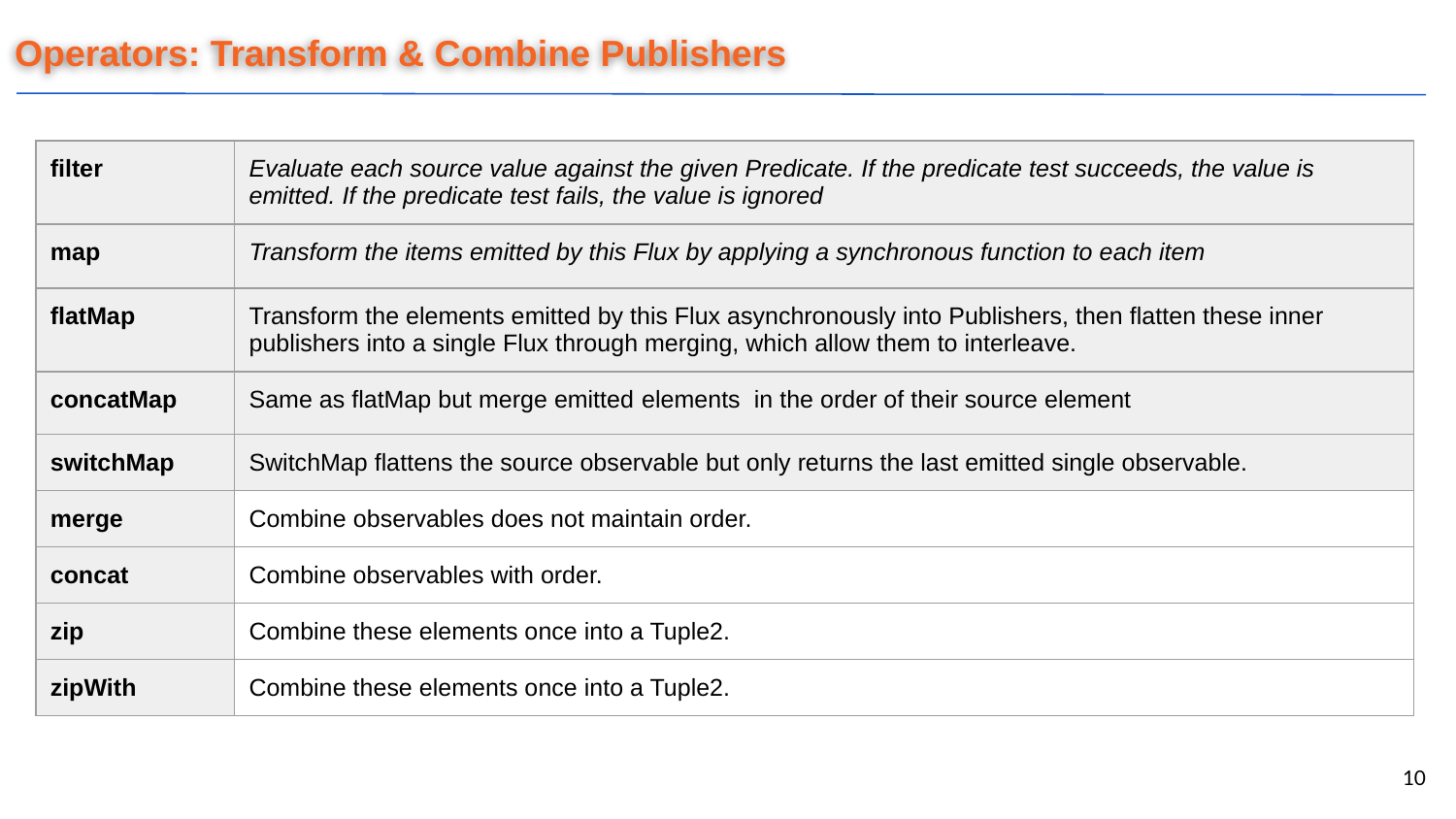

Operators: Transform & Combine Publishers

| filter | Evaluate each source value against the given Predicate. If the predicate test succeeds, the value is emitted. If the predicate test fails, the value is ignored |
| --- | --- |
| map | Transform the items emitted by this Flux by applying a synchronous function to each item |
| flatMap | Transform the elements emitted by this Flux asynchronously into Publishers, then flatten these inner publishers into a single Flux through merging, which allow them to interleave. |
| concatMap | Same as flatMap but merge emitted elements in the order of their source element |
| switchMap | SwitchMap flattens the source observable but only returns the last emitted single observable. |
| merge | Combine observables does not maintain order. |
| concat | Combine observables with order. |
| zip | Combine these elements once into a Tuple2. |
| zipWith | Combine these elements once into a Tuple2. |
10